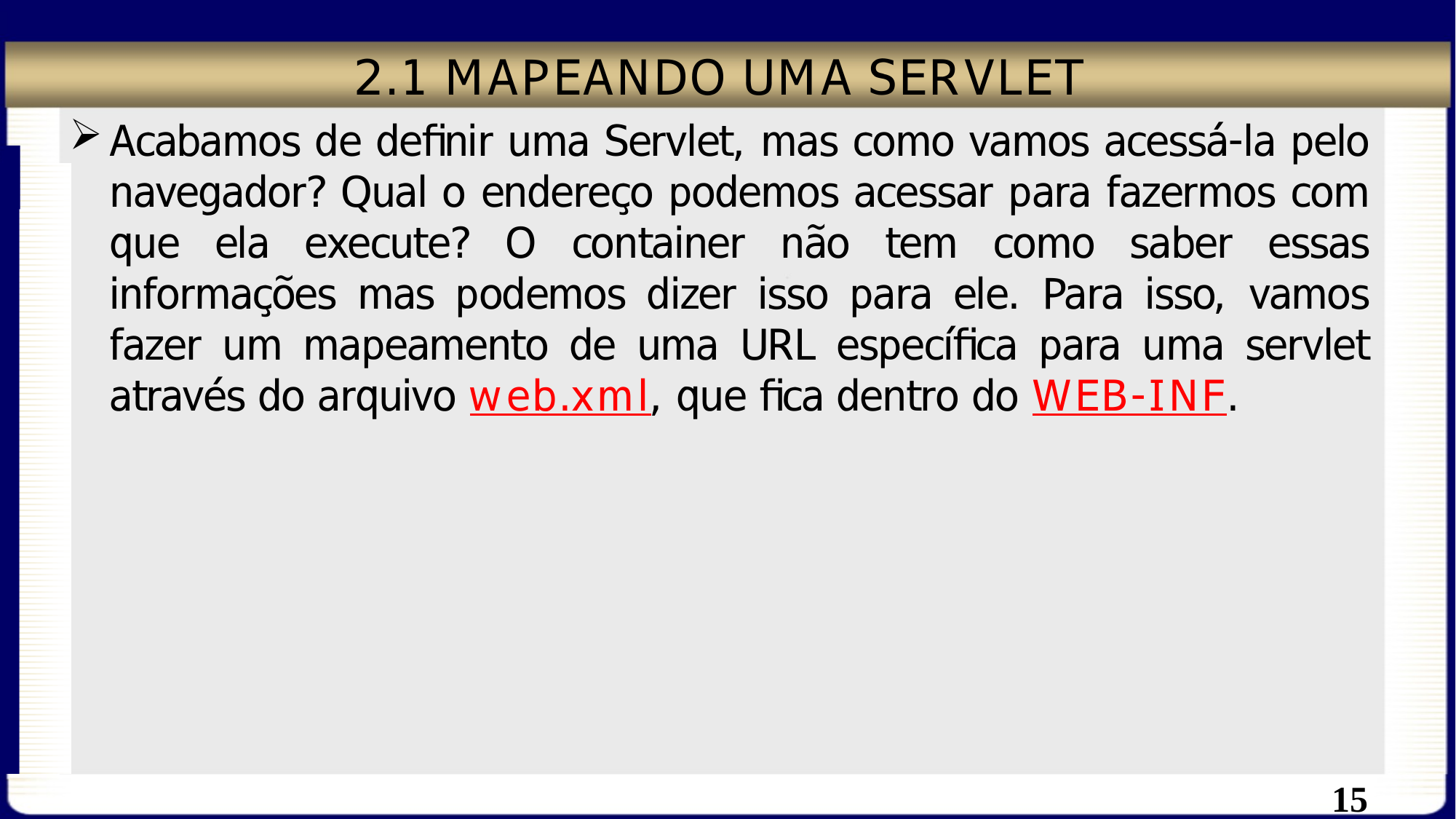

# 2.1 MAPEANDO UMA SERVLET
Acabamos de definir uma Servlet, mas como vamos acessá-la pelo navegador? Qual o endereço podemos acessar para fazermos com que ela execute? O container não tem como saber essas informações mas podemos dizer isso para ele. Para isso, vamos fazer um mapeamento de uma URL específica para uma servlet através do arquivo web.xml, que fica dentro do WEB-INF.

15